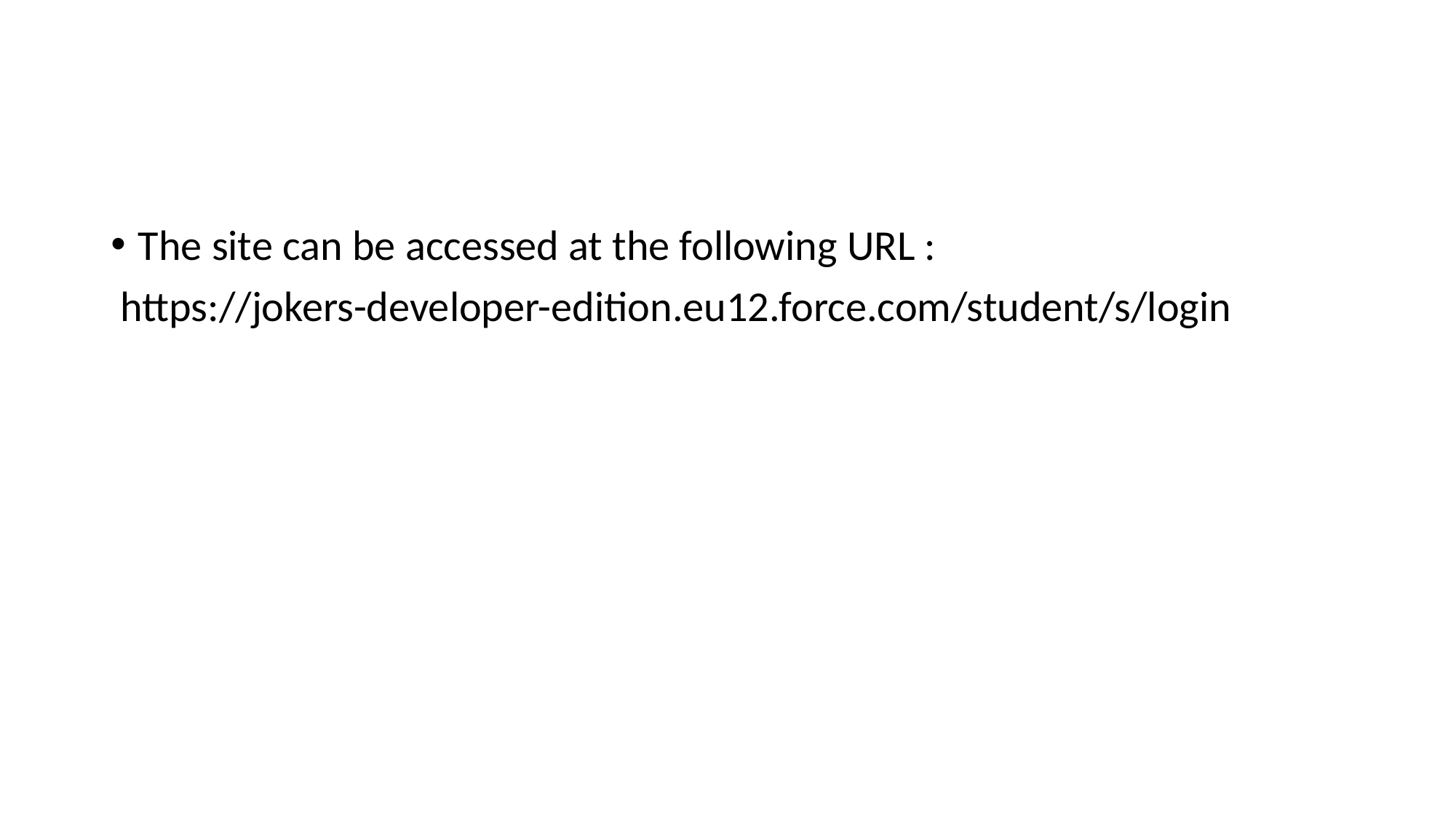

#
The site can be accessed at the following URL :
 https://jokers-developer-edition.eu12.force.com/student/s/login